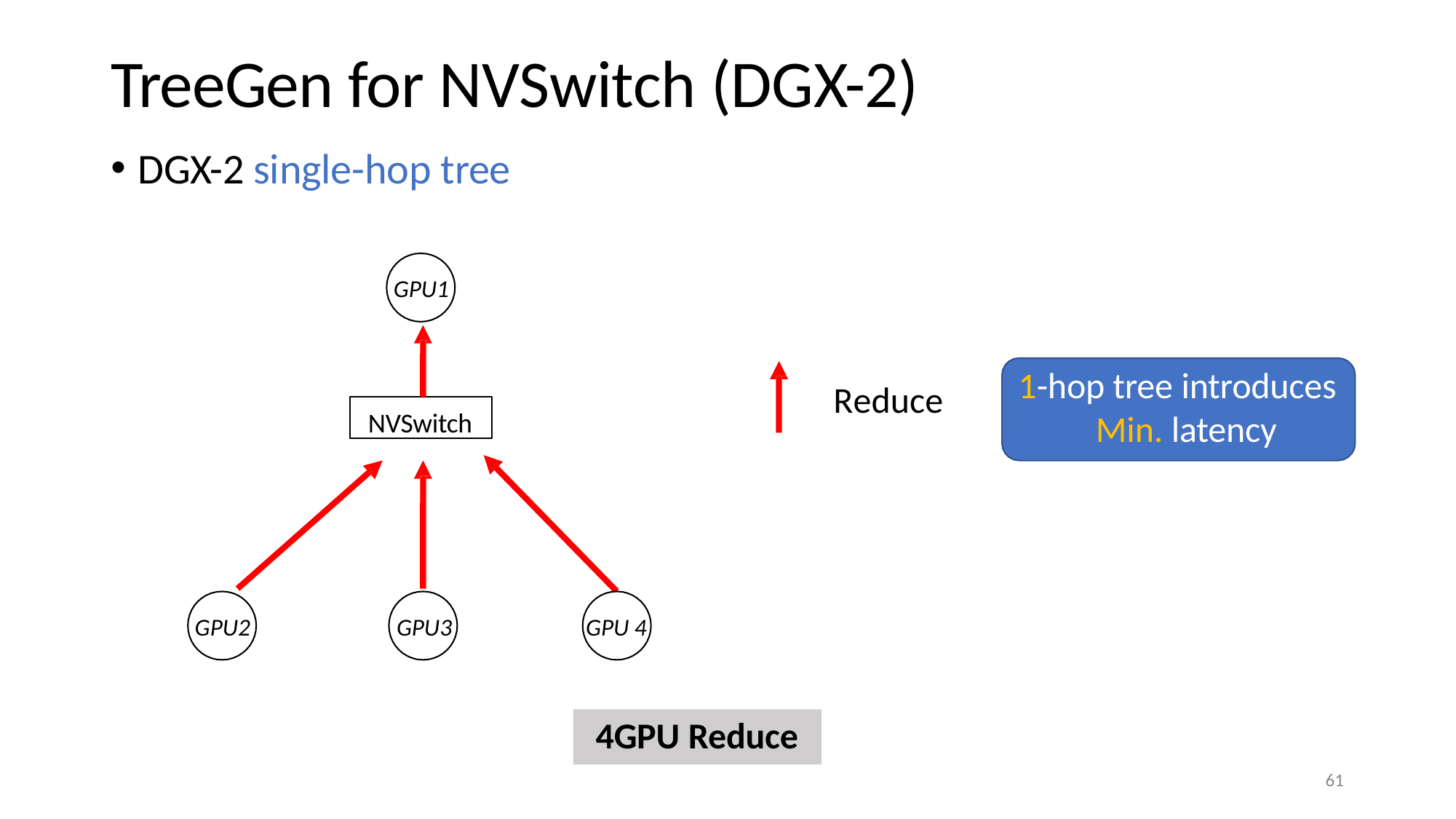

# TreeGen for NVSwitch (DGX-2)
DGX-2 single-hop tree

GPU1

1-hop tree introduces  Min. latency
Reduce
NVSwitch

GPU2
GPU3
GPU 4

4GPU Reduce
61